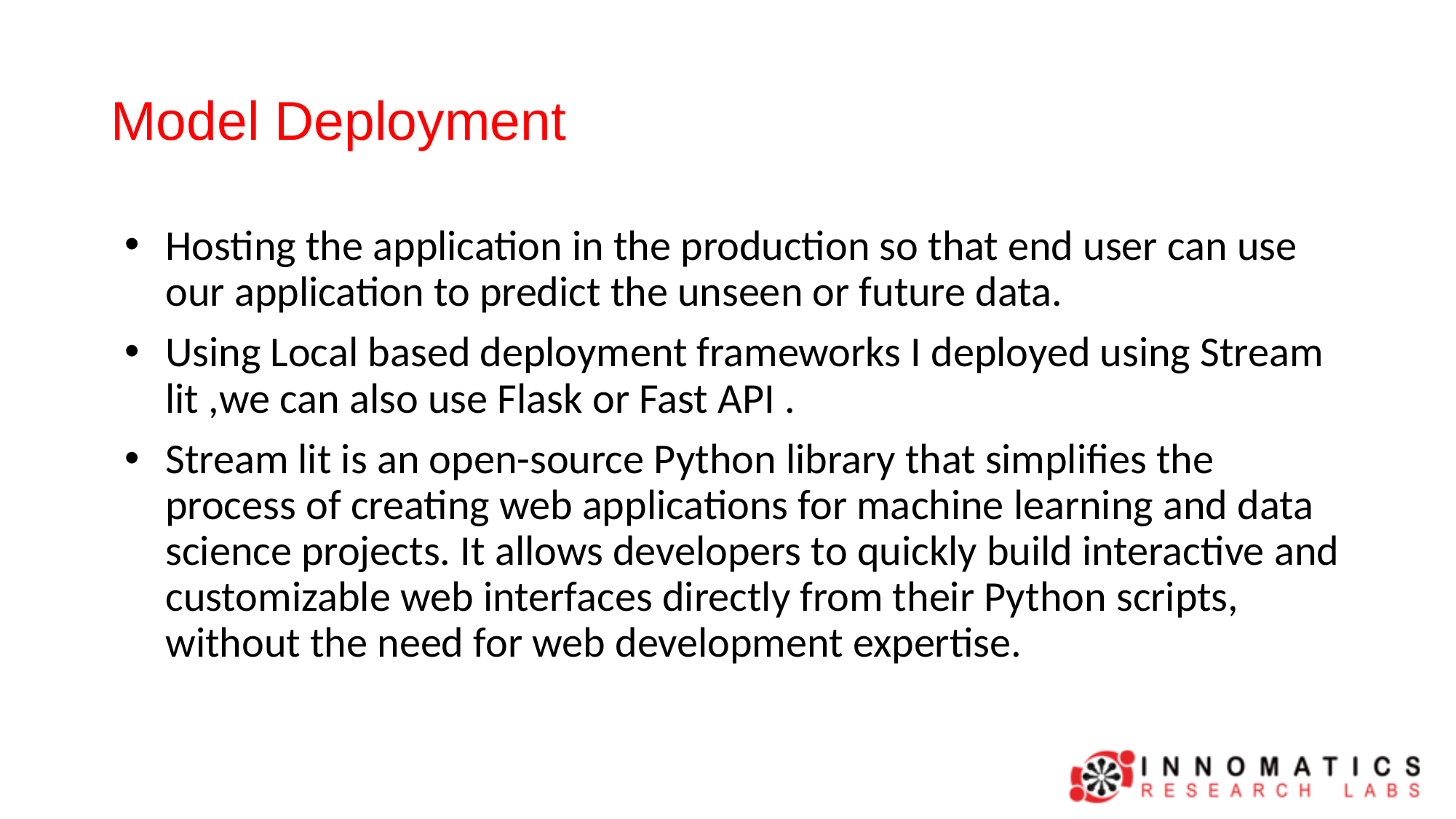

# Model Deployment
Hosting the application in the production so that end user can use our application to predict the unseen or future data.
Using Local based deployment frameworks I deployed using Stream lit ,we can also use Flask or Fast API .
Stream lit is an open-source Python library that simplifies the process of creating web applications for machine learning and data science projects. It allows developers to quickly build interactive and customizable web interfaces directly from their Python scripts, without the need for web development expertise.